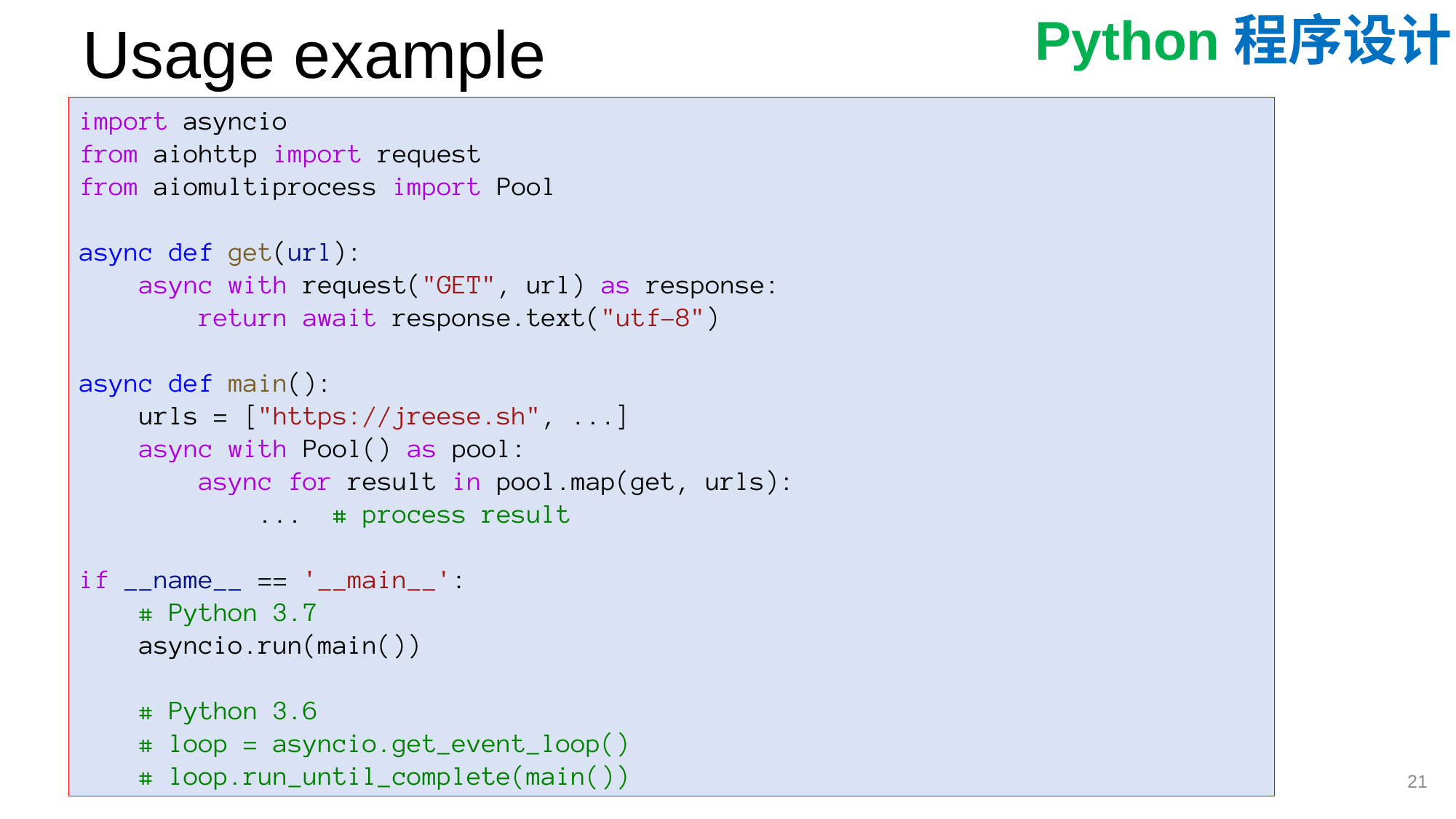

# Usage example
import asyncio
from aiohttp import request
from aiomultiprocess import Pool
async def get(url):
    async with request("GET", url) as response:
        return await response.text("utf-8")
async def main():
    urls = ["https://jreese.sh", ...]
    async with Pool() as pool:
        async for result in pool.map(get, urls):
            ...  # process result

if __name__ == '__main__':
    # Python 3.7
    asyncio.run(main())

    # Python 3.6
    # loop = asyncio.get_event_loop()
    # loop.run_until_complete(main())
21